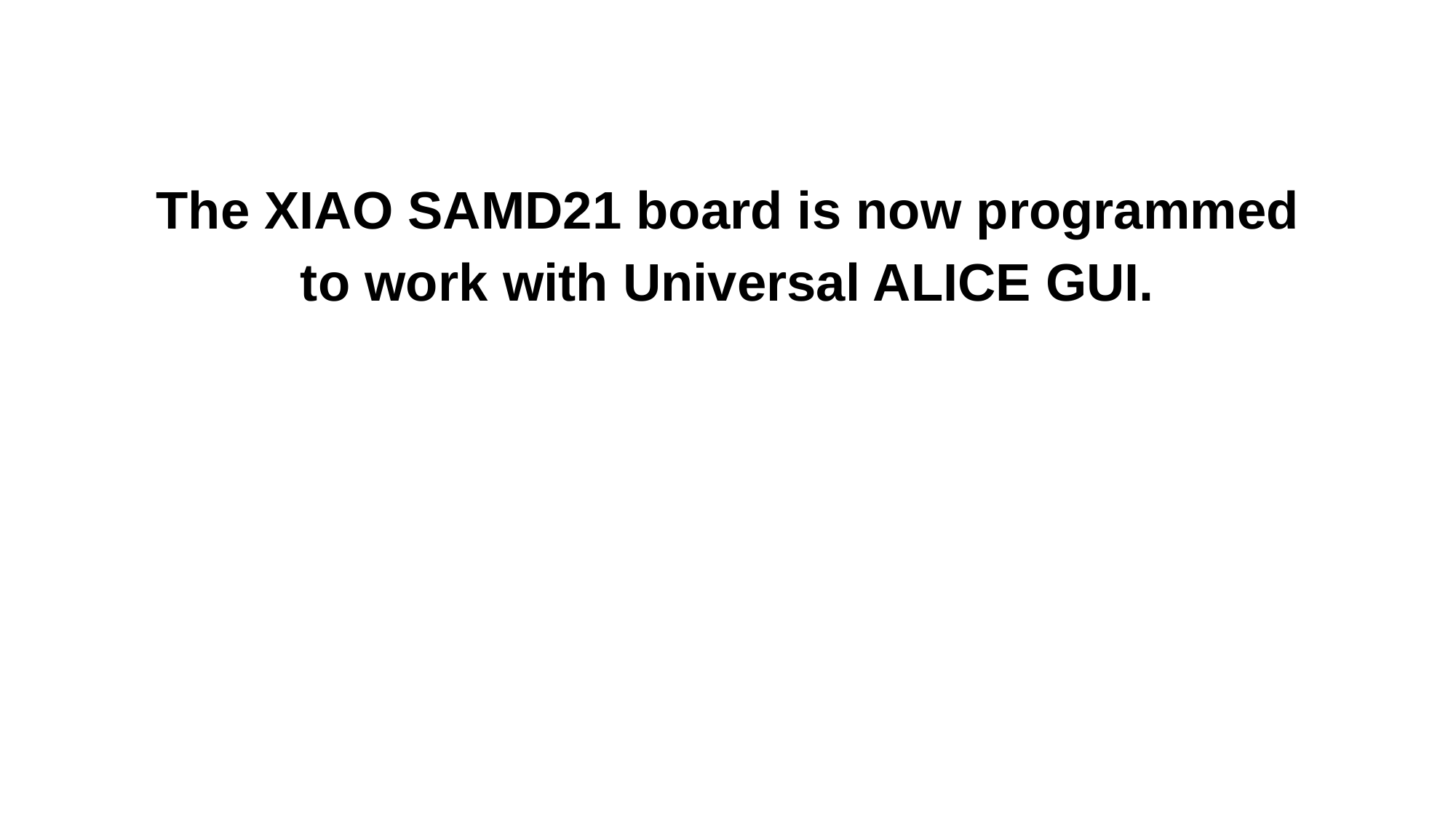

# The XIAO SAMD21 board is now programmed to work with Universal ALICE GUI.